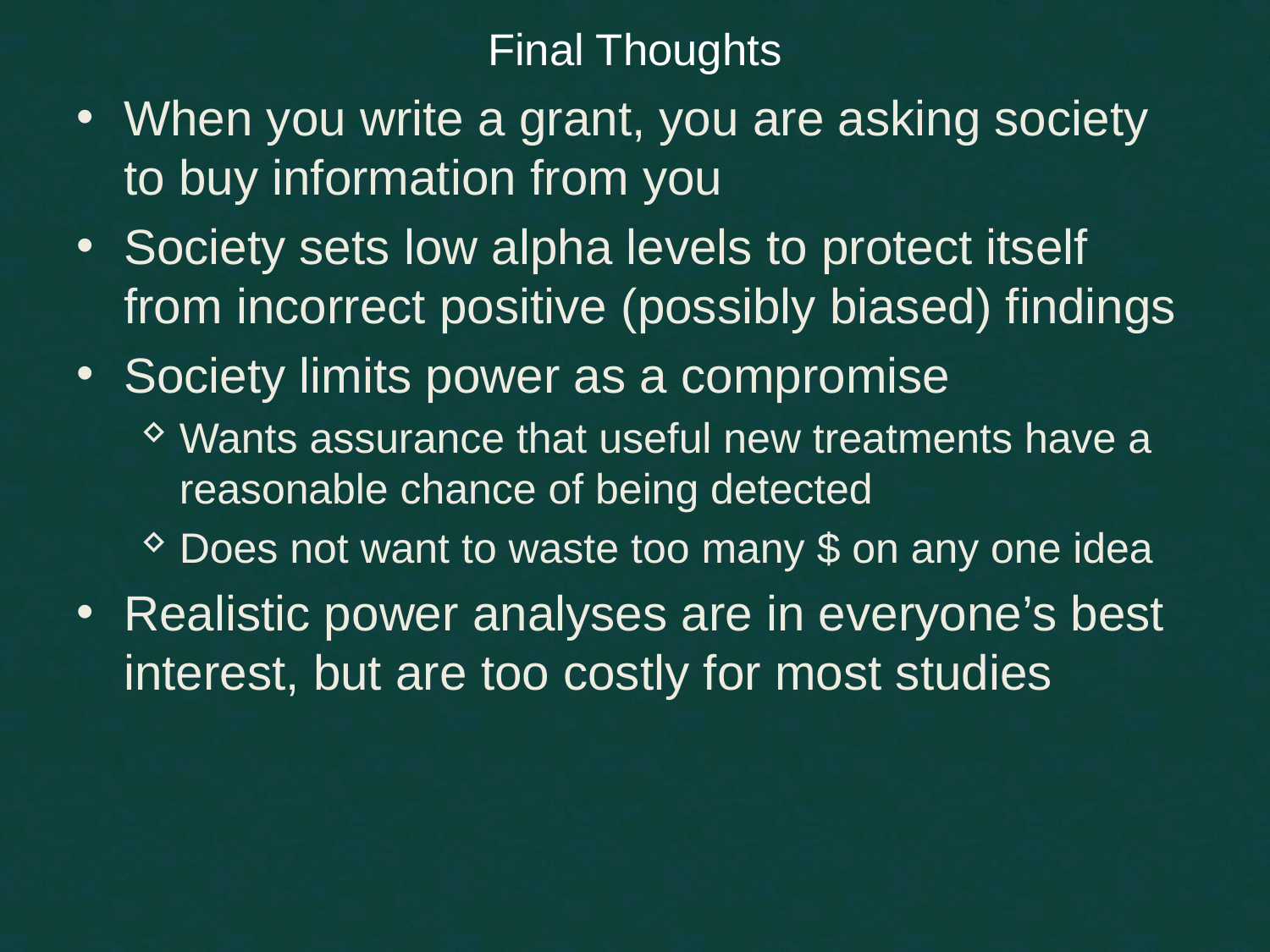

# Final Thoughts
When you write a grant, you are asking society to buy information from you
Society sets low alpha levels to protect itself from incorrect positive (possibly biased) findings
Society limits power as a compromise
Wants assurance that useful new treatments have a reasonable chance of being detected
Does not want to waste too many $ on any one idea
Realistic power analyses are in everyone’s best interest, but are too costly for most studies